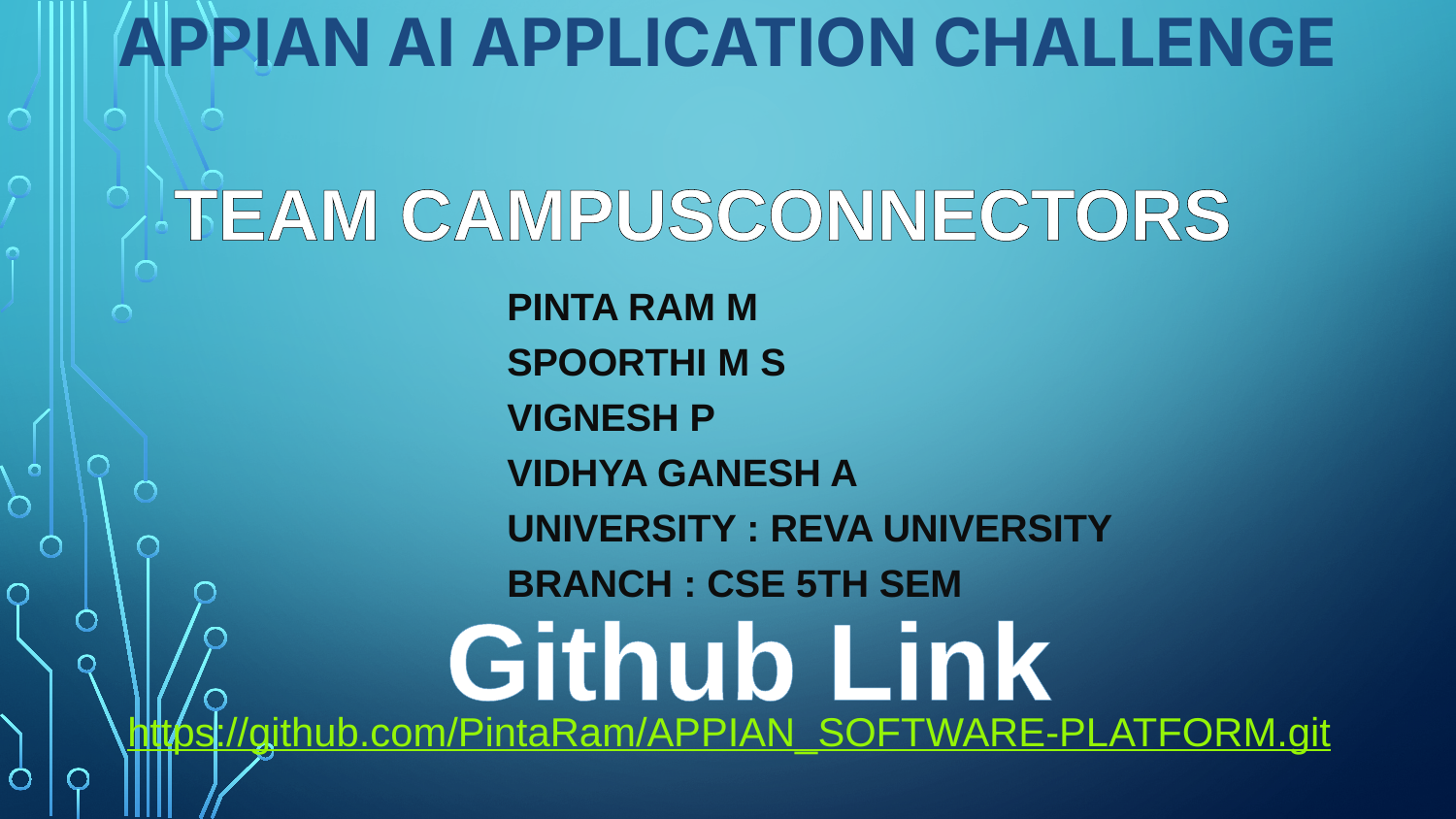

# Appian AI Application Challenge
TEAM CAMPUSCONNECTORS
PINTA RAM M
SPOORTHI M S
VIGNESH P
VIDHYA GANESH A
UNIVERSITY : REVA UNIVERSITY
BRANCH : CSE 5th SEM

Github Link
https://github.com/PintaRam/APPIAN_SOFTWARE-PLATFORM.git